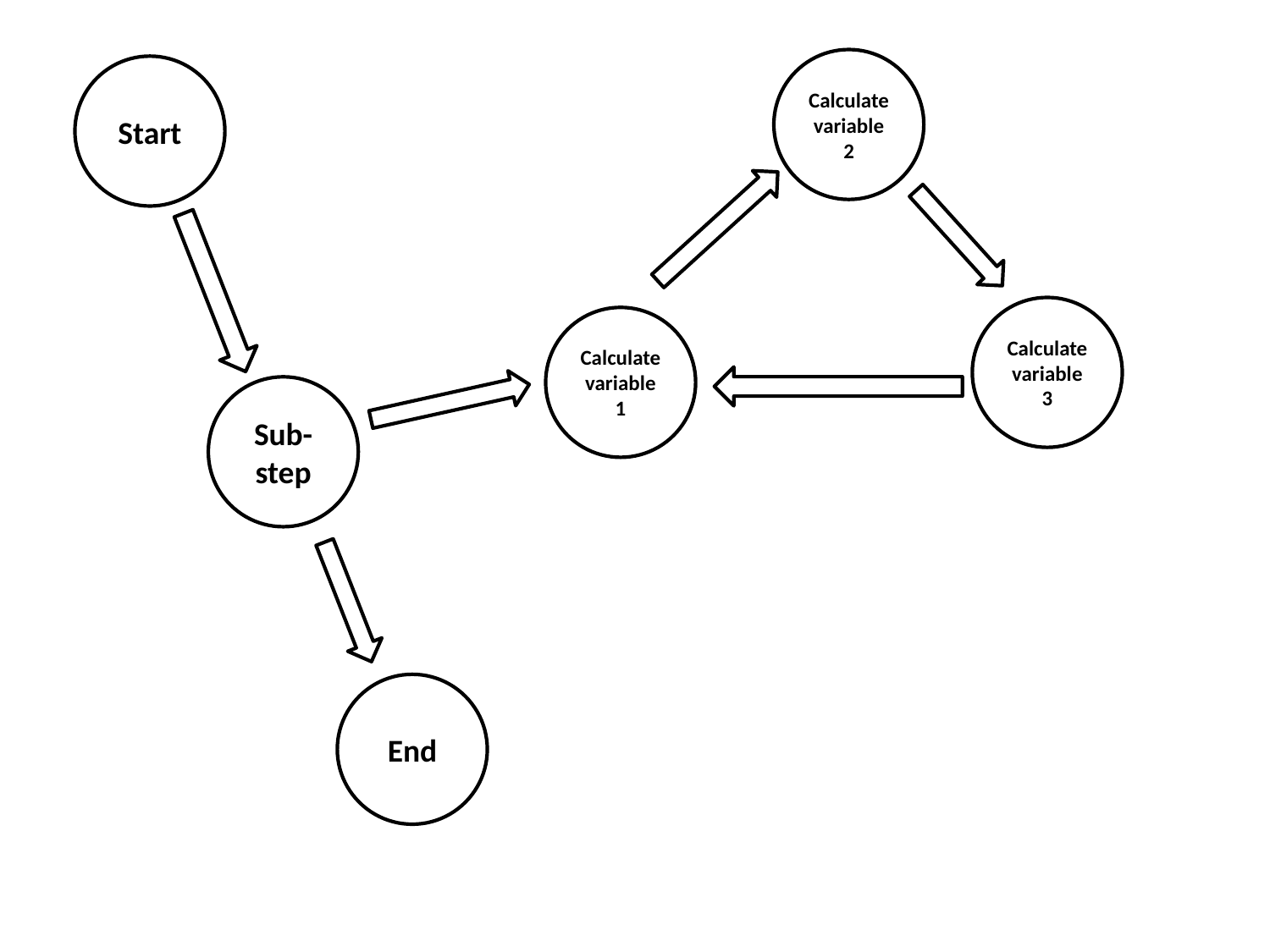

Calculate variable 2
Start

Calculate variable 3
Calculate variable 1

Sub-step

End